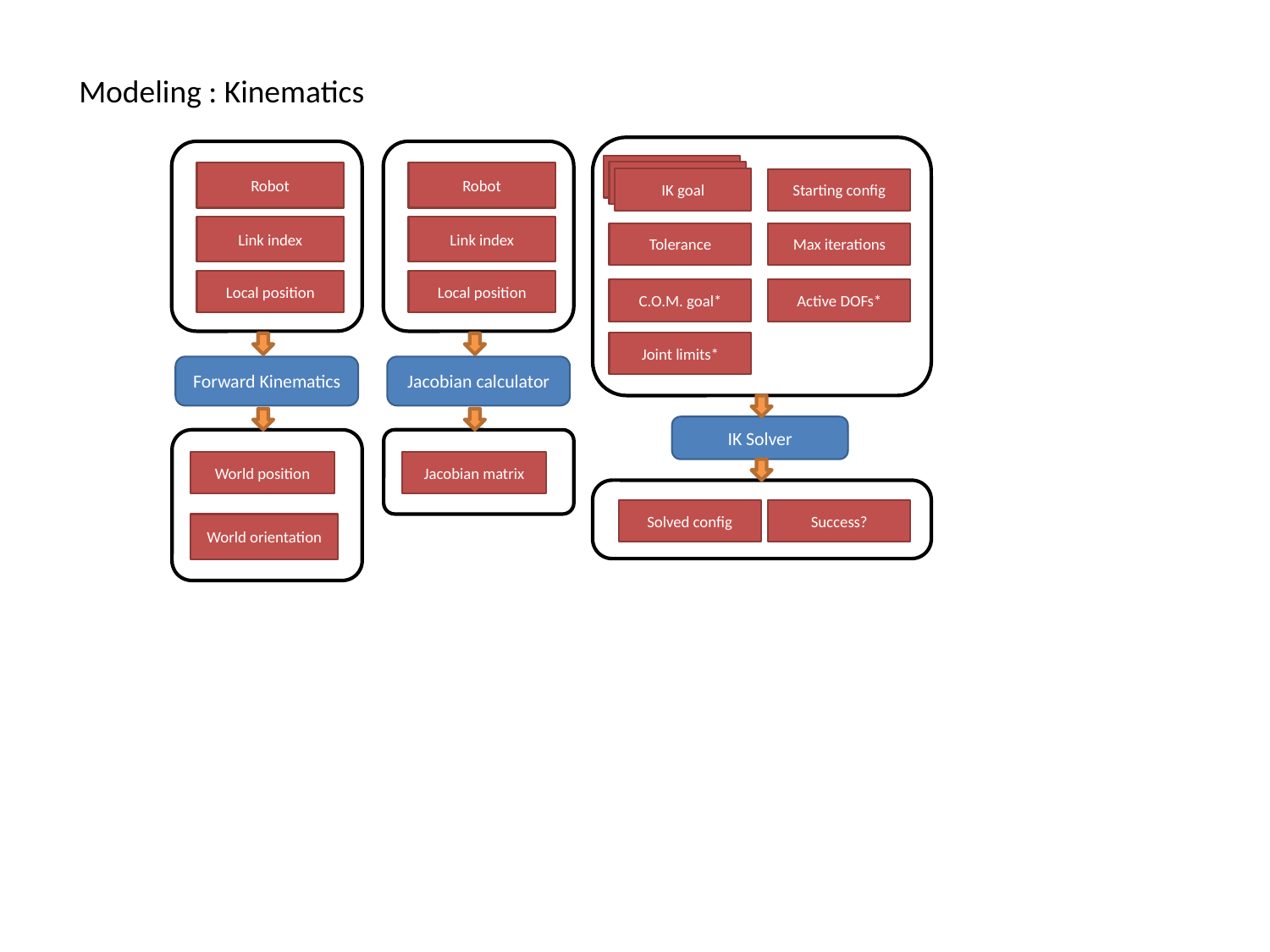

Modeling : Kinematics

Contact point
Contact point
IK goal
Robot
Robot
Starting config
Link index
Link index
Tolerance
Max iterations
Local position
Local position
C.O.M. goal*
Active DOFs*
Joint limits*

Forward Kinematics
Jacobian calculator

IK Solver

World position
Jacobian matrix

Solved config
Success?
World orientation